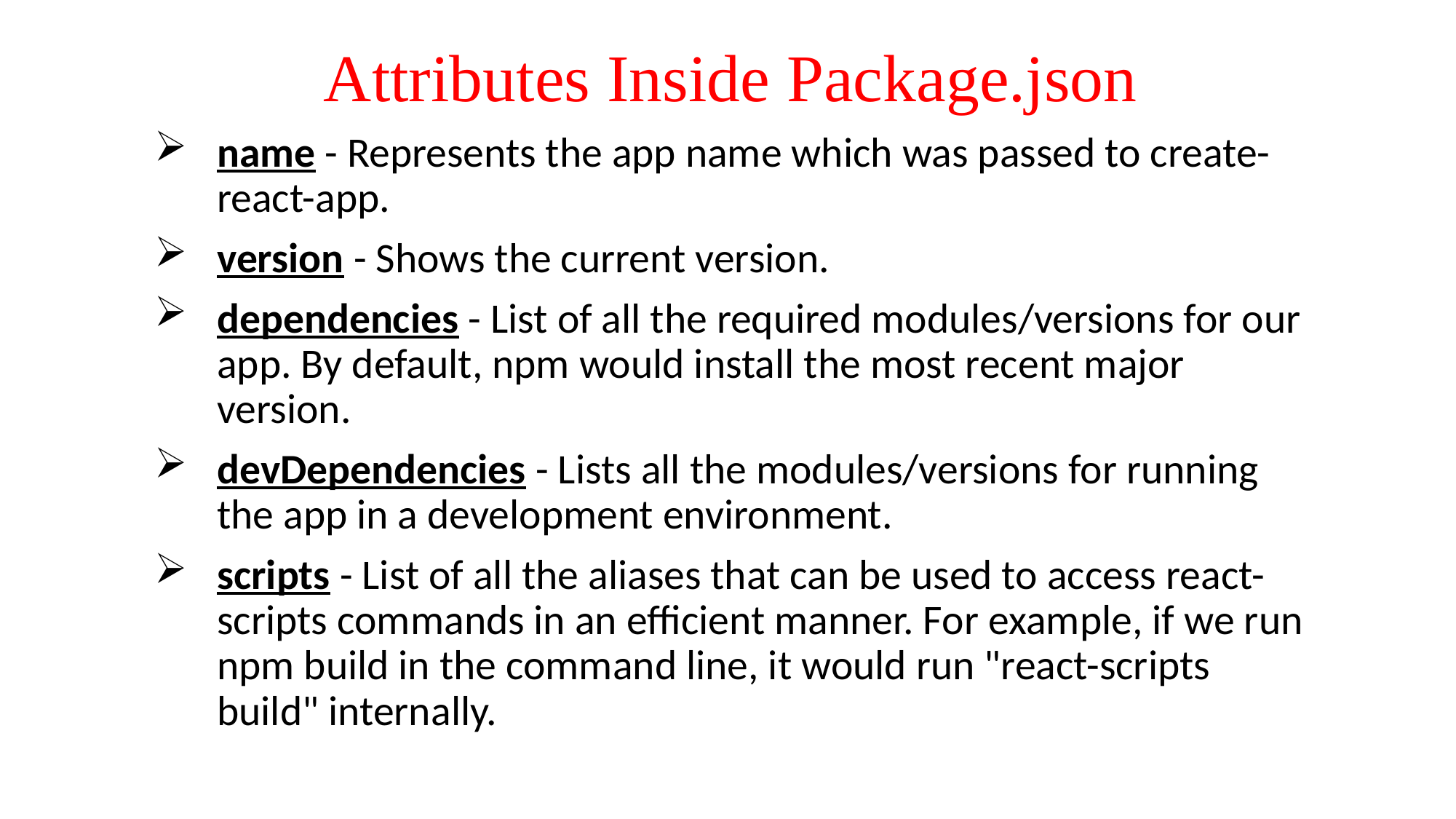

# Attributes Inside Package.json
name - Represents the app name which was passed to create-react-app.
version - Shows the current version.
dependencies - List of all the required modules/versions for our app. By default, npm would install the most recent major version.
devDependencies - Lists all the modules/versions for running the app in a development environment.
scripts - List of all the aliases that can be used to access react-scripts commands in an efficient manner. For example, if we run npm build in the command line, it would run "react-scripts build" internally.